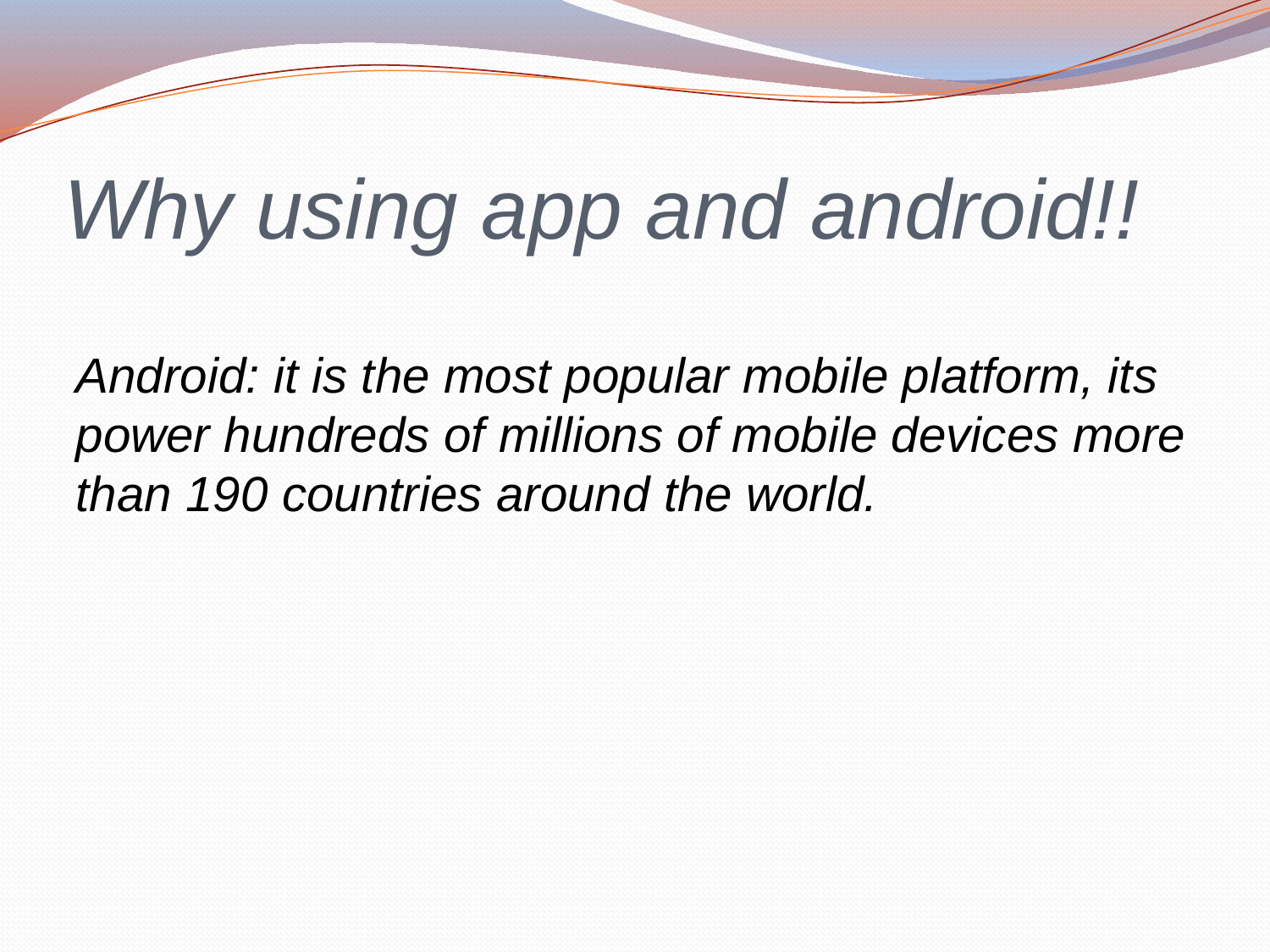

# Why using app and android!!

Android: it is the most popular mobile platform, its power hundreds of millions of mobile devices more than 190 countries around the world.